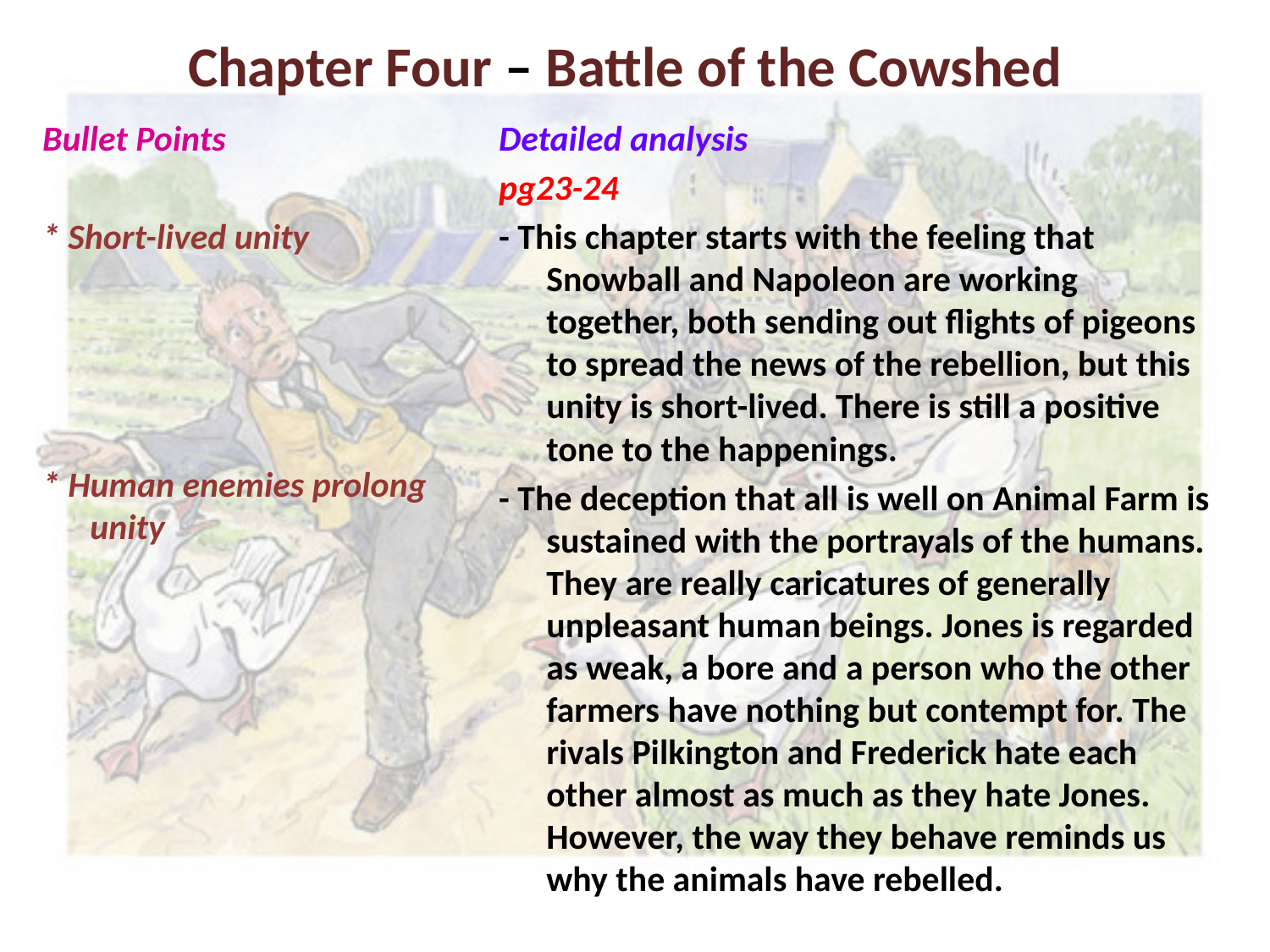

# Chapter Four – Battle of the Cowshed
Bullet Points

* Short-lived unity

* Human enemies prolong unity

Detailed analysis
pg23-24
- This chapter starts with the feeling that Snowball and Napoleon are working together, both sending out flights of pigeons to spread the news of the rebellion, but this unity is short-lived. There is still a positive tone to the happenings.
- The deception that all is well on Animal Farm is sustained with the portrayals of the humans. They are really caricatures of generally unpleasant human beings. Jones is regarded as weak, a bore and a person who the other farmers have nothing but contempt for. The rivals Pilkington and Frederick hate each other almost as much as they hate Jones. However, the way they behave reminds us why the animals have rebelled.